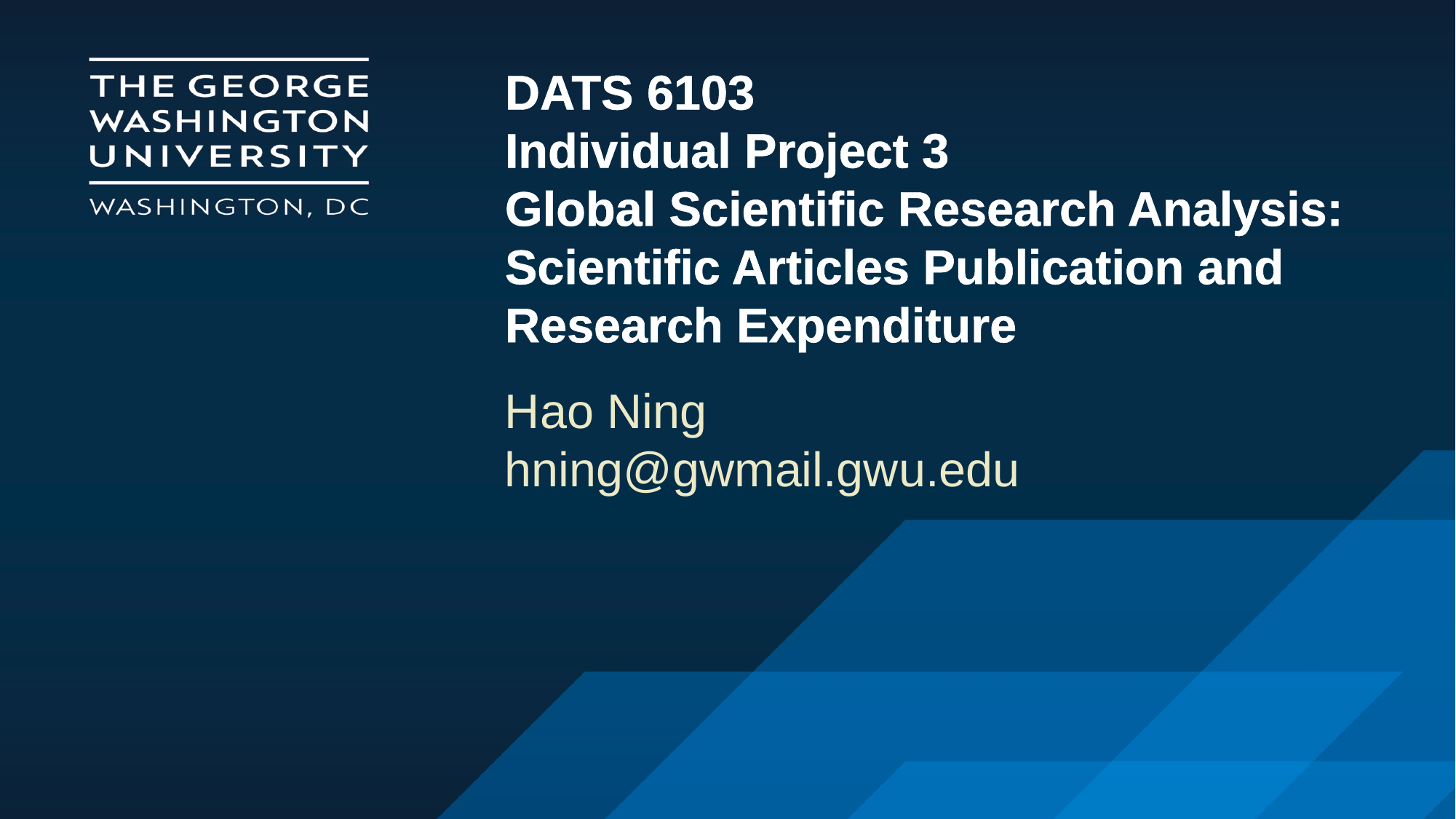

# DATS 6103 Individual Project 3 Global Scientific Research Analysis: Scientific Articles Publication and Research Expenditure
Hao Ning
hning@gwmail.gwu.edu